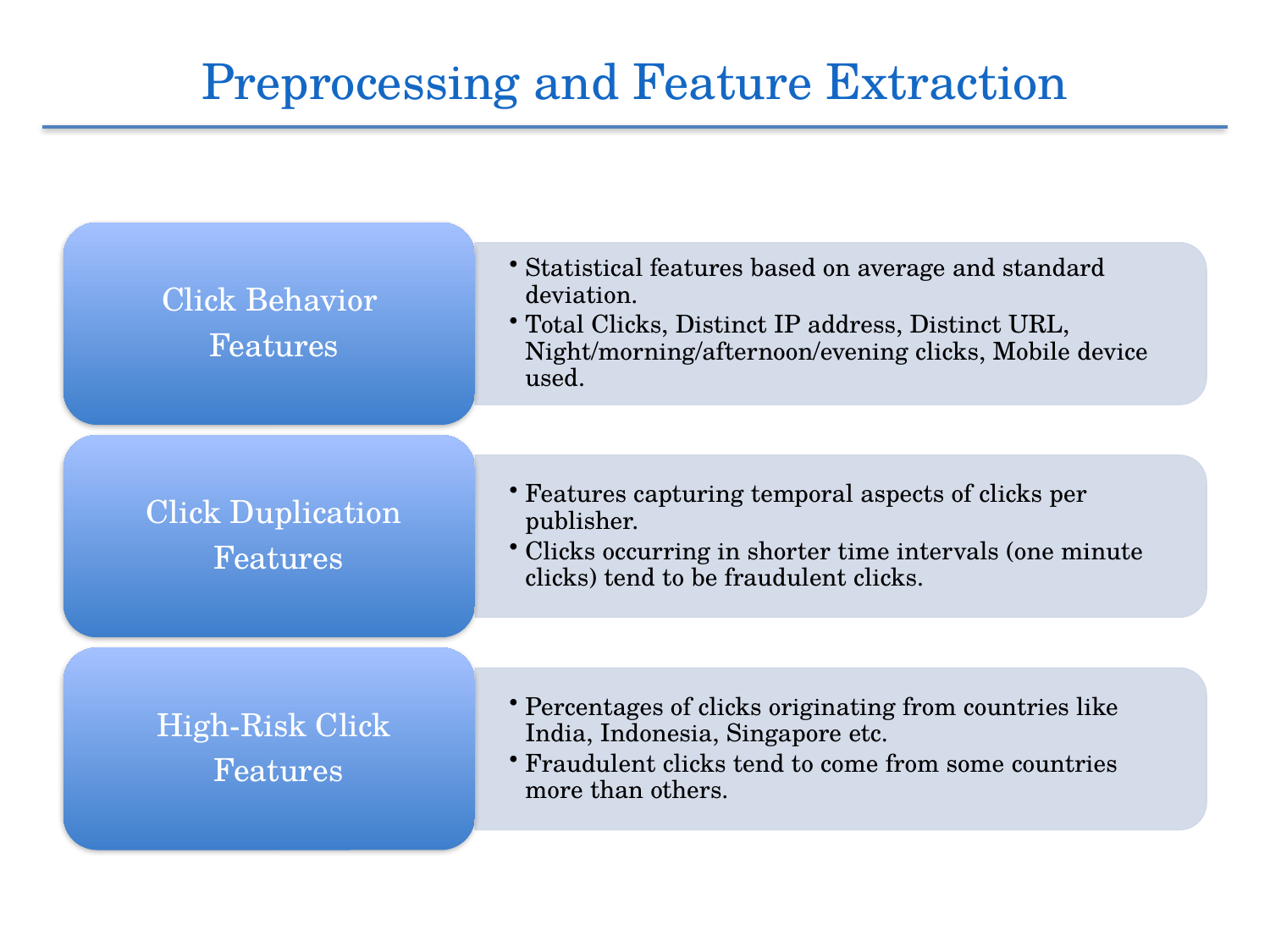

# Preprocessing and Feature Extraction
Statistical features based on average and standard deviation.
Total Clicks, Distinct IP address, Distinct URL, Night/morning/afternoon/evening clicks, Mobile device used.
Click Behavior
Features
Features capturing temporal aspects of clicks per publisher.
Clicks occurring in shorter time intervals (one minute clicks) tend to be fraudulent clicks.
Click Duplication
 Features
Percentages of clicks originating from countries like India, Indonesia, Singapore etc.
Fraudulent clicks tend to come from some countries more than others.
High-Risk Click
 Features